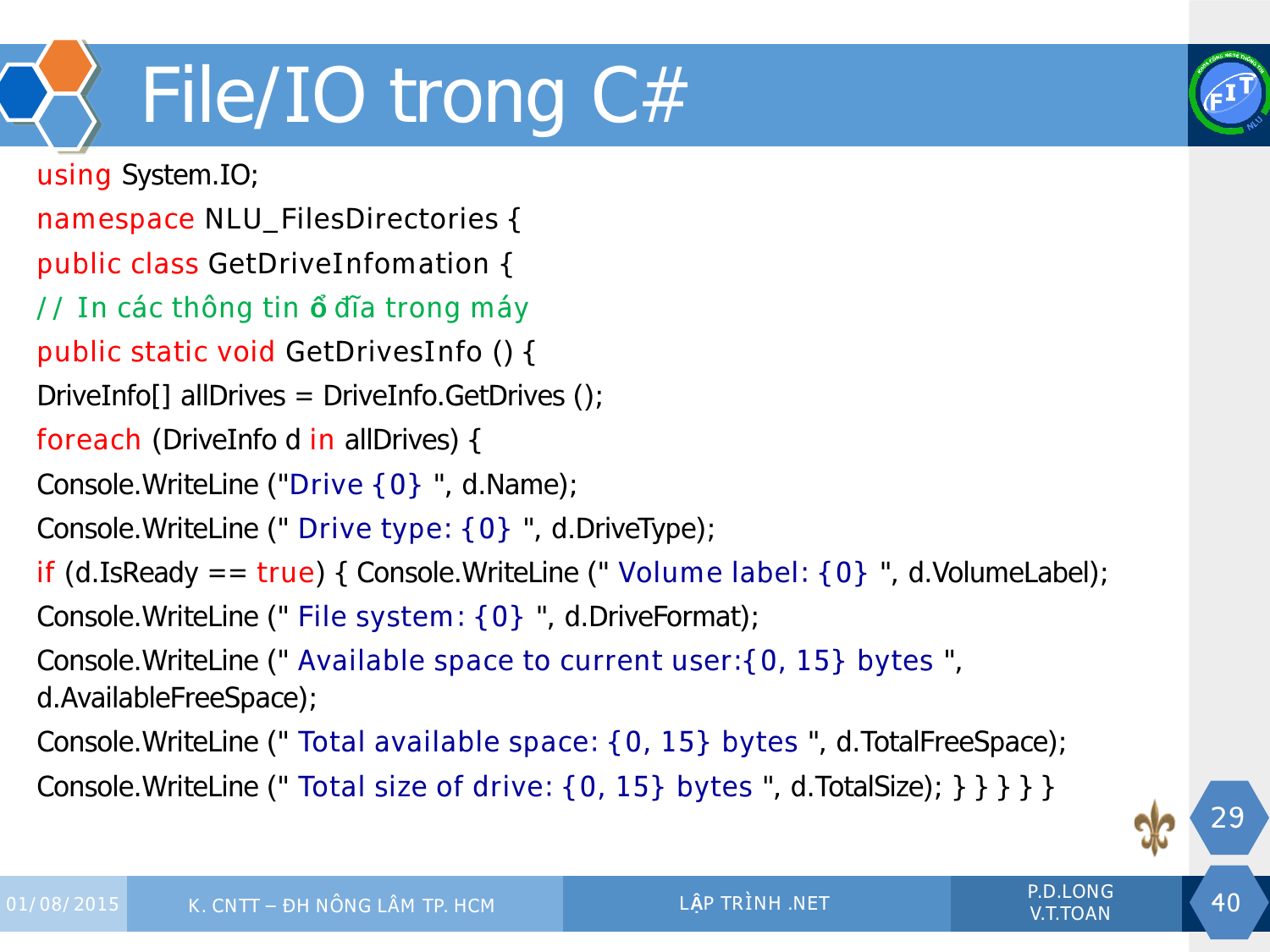

# File/IO trong C#
using System.IO;
namespace NLU_FilesDirectories {
public class GetDriveInfomation {
// In các thông tin ổ đĩa trong máy
public static void GetDrivesInfo () {
DriveInfo[] allDrives = DriveInfo.GetDrives ();
foreach (DriveInfo d in allDrives) {
Console.WriteLine ("Drive {0} ", d.Name);
Console.WriteLine (" Drive type: {0} ", d.DriveType);
if (d.IsReady == true) { Console.WriteLine (" Volume label: {0} ", d.VolumeLabel);
Console.WriteLine (" File system: {0} ", d.DriveFormat);
Console.WriteLine (" Available space to current user:{0, 15} bytes ", d.AvailableFreeSpace);
Console.WriteLine (" Total available space: {0, 15} bytes ", d.TotalFreeSpace);
Console.WriteLine (" Total size of drive: {0, 15} bytes ", d.TotalSize); } } } } }
29
01/08/2015
K. CNTT – ĐH NÔNG LÂM TP. HCM